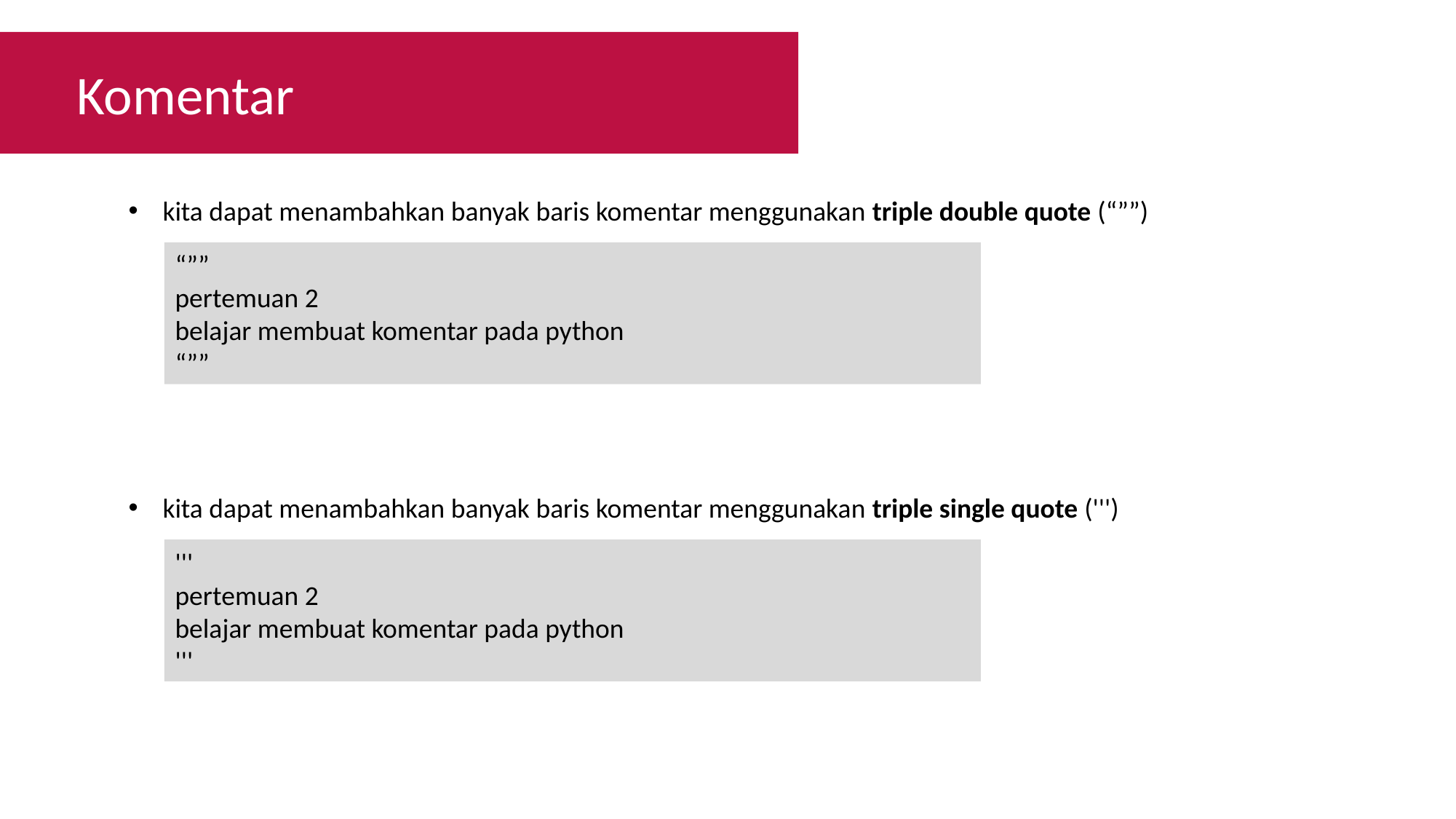

Komentar
kita dapat menambahkan banyak baris komentar menggunakan triple double quote (“””)
“””
pertemuan 2
belajar membuat komentar pada python
“””
kita dapat menambahkan banyak baris komentar menggunakan triple single quote (''')
'''
pertemuan 2
belajar membuat komentar pada python
'''